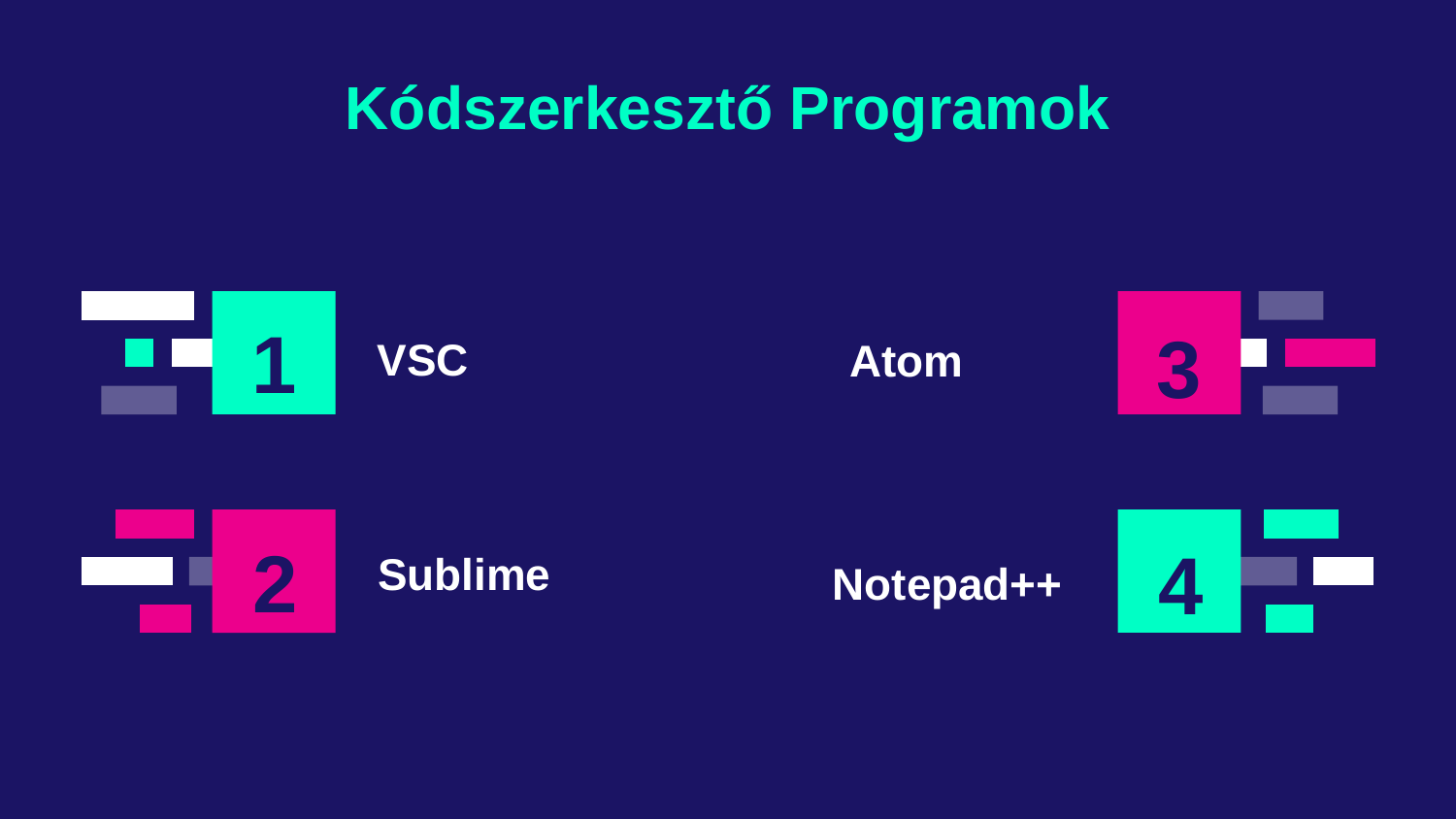

Kódszerkesztő Programok

# VSC
Atom
1
3

Sublime
2
Notepad++
4